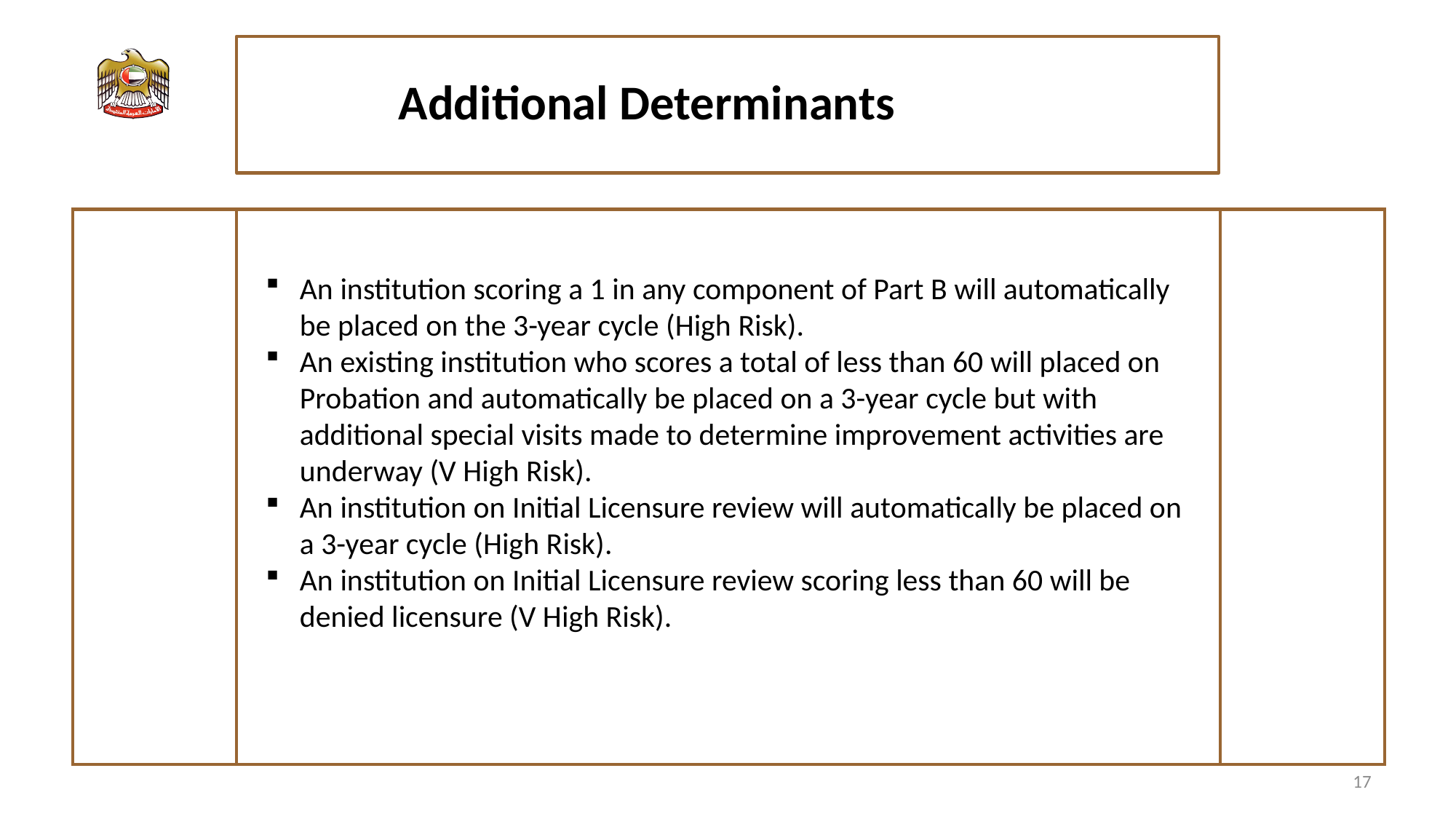

#
Additional Determinants
|  |
| --- |

An institution scoring a 1 in any component of Part B will automatically be placed on the 3-year cycle (High Risk).
An existing institution who scores a total of less than 60 will placed on Probation and automatically be placed on a 3-year cycle but with additional special visits made to determine improvement activities are underway (V High Risk).
An institution on Initial Licensure review will automatically be placed on a 3-year cycle (High Risk).
An institution on Initial Licensure review scoring less than 60 will be denied licensure (V High Risk).

17